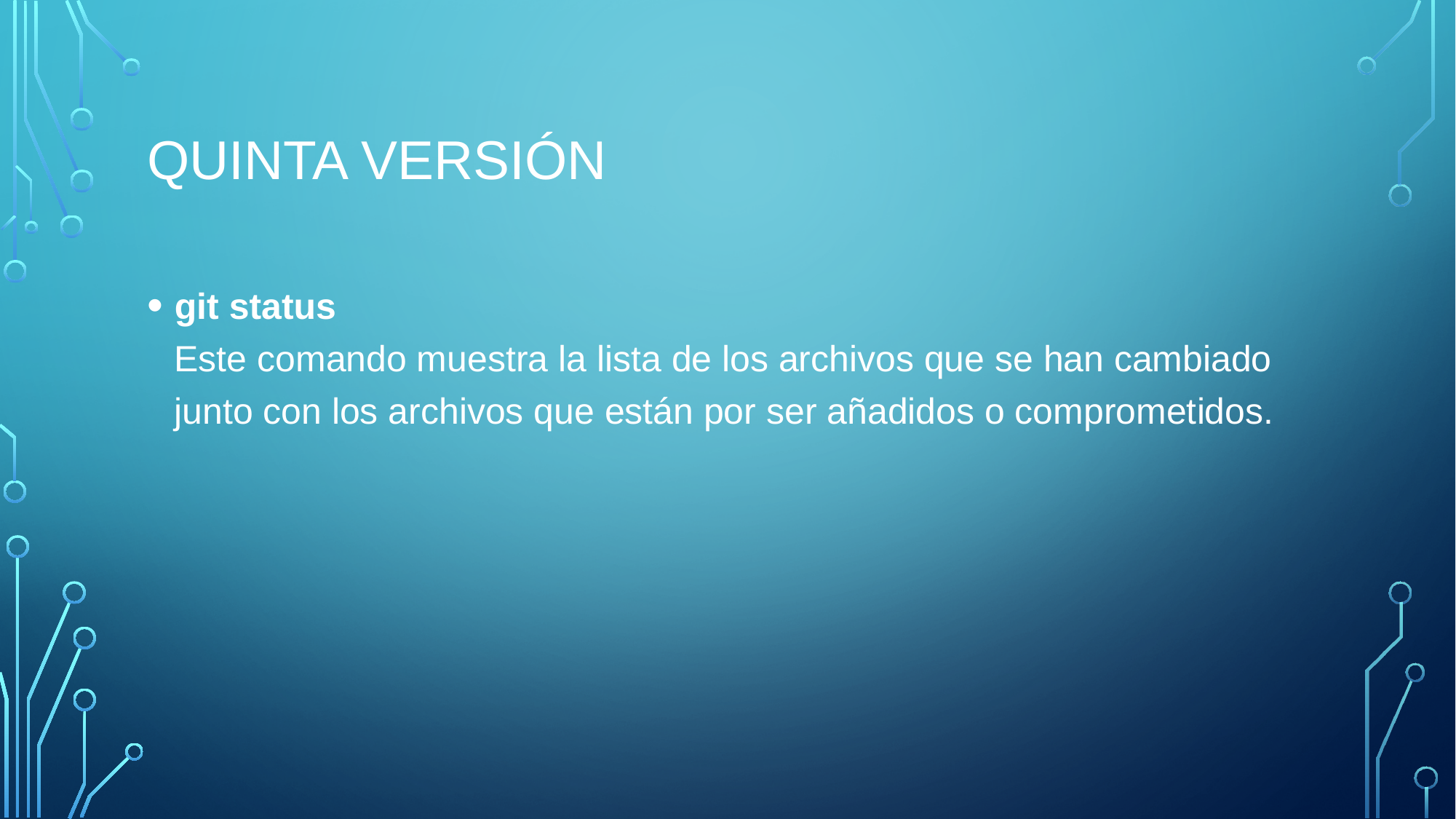

# Quinta versión
git status
Este comando muestra la lista de los archivos que se han cambiado junto con los archivos que están por ser añadidos o comprometidos.